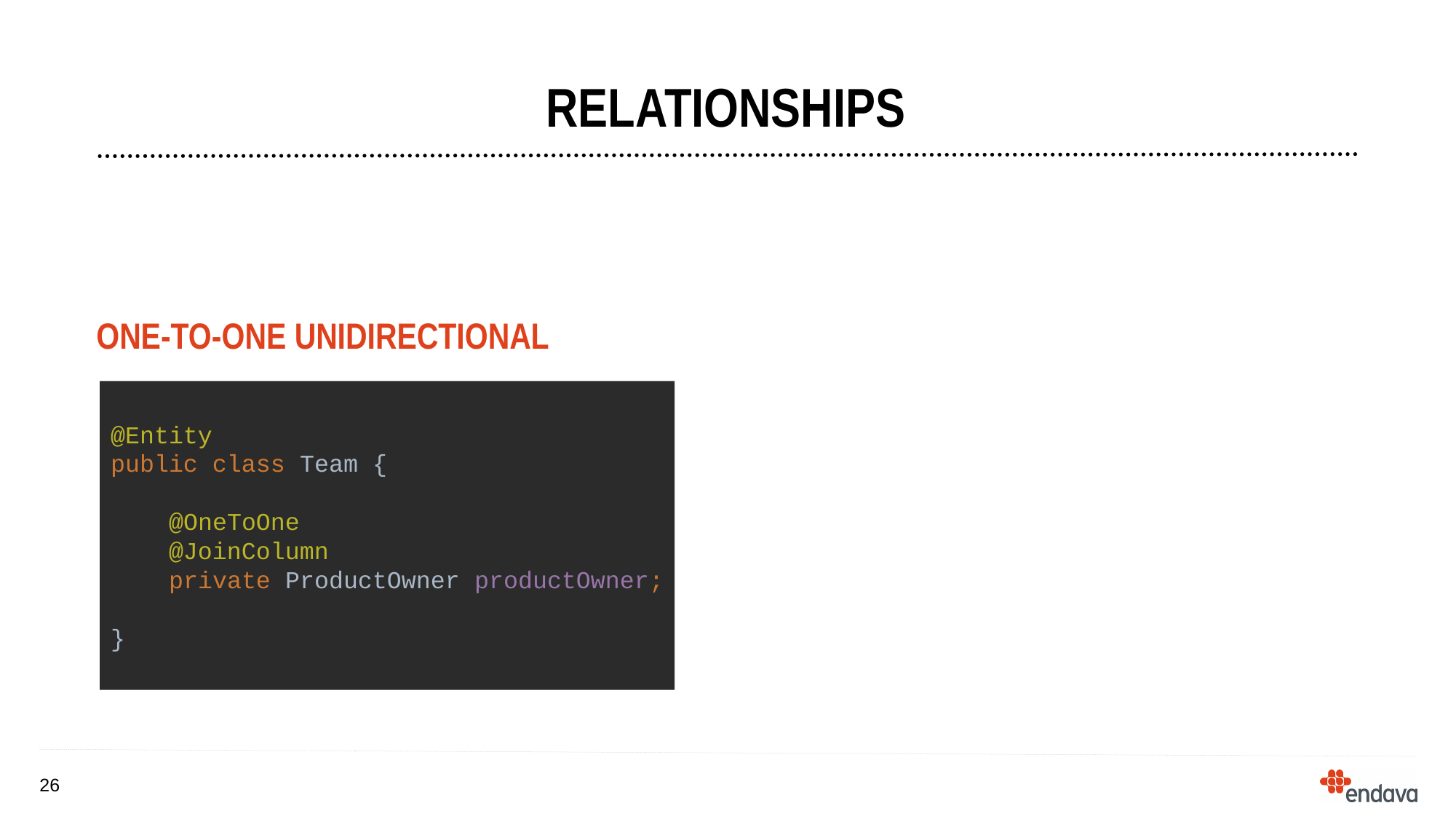

# relationships
One-to-one unidirectional

@Entity
public class Team {
    @OneToOne
    @JoinColumn
    private ProductOwner productOwner;
}